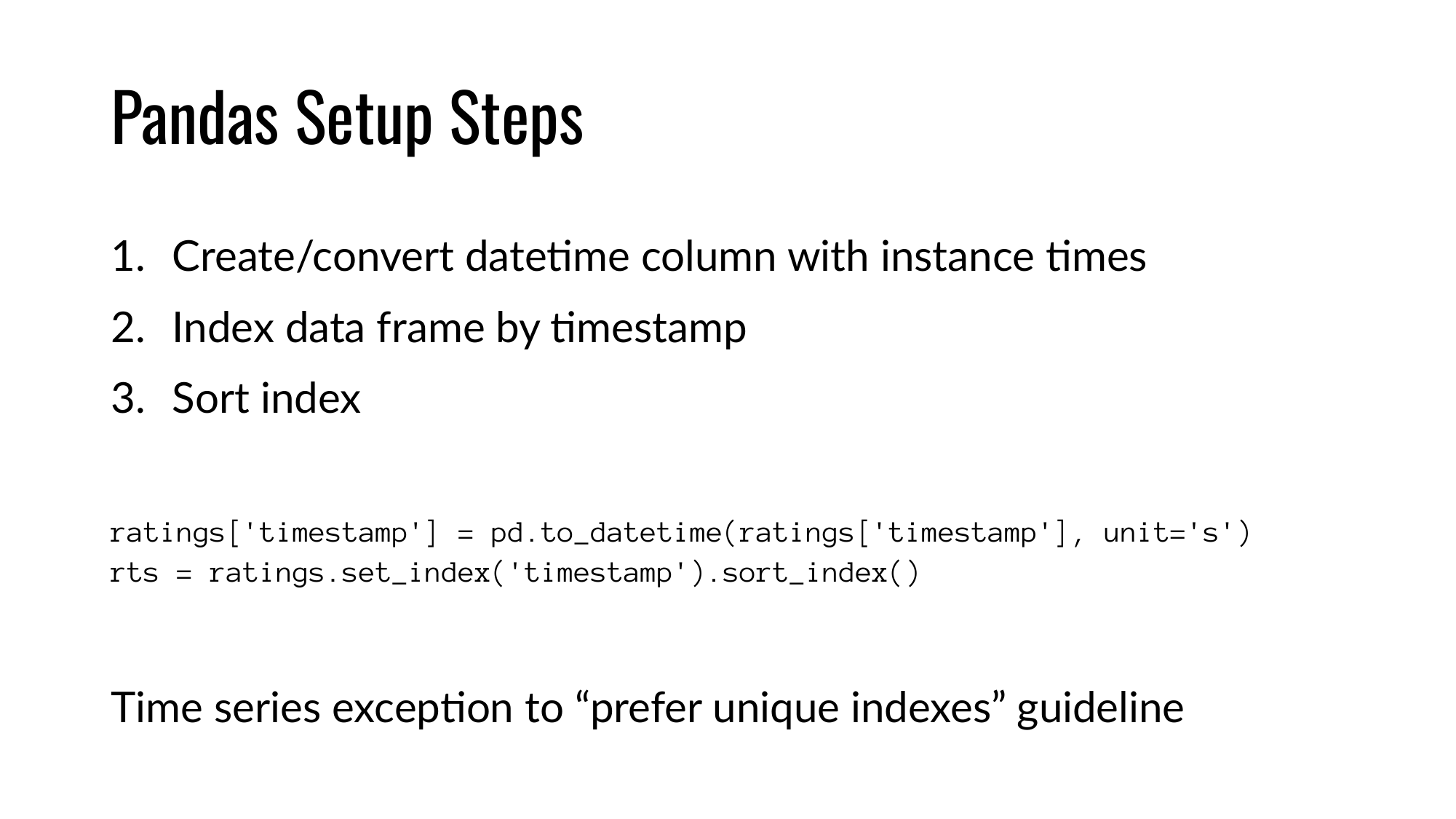

# Pandas Setup Steps
Create/convert datetime column with instance times
Index data frame by timestamp
Sort index

ratings['timestamp'] = pd.to_datetime(ratings['timestamp'], unit='s')
rts = ratings.set_index('timestamp').sort_index()

Time series exception to “prefer unique indexes” guideline